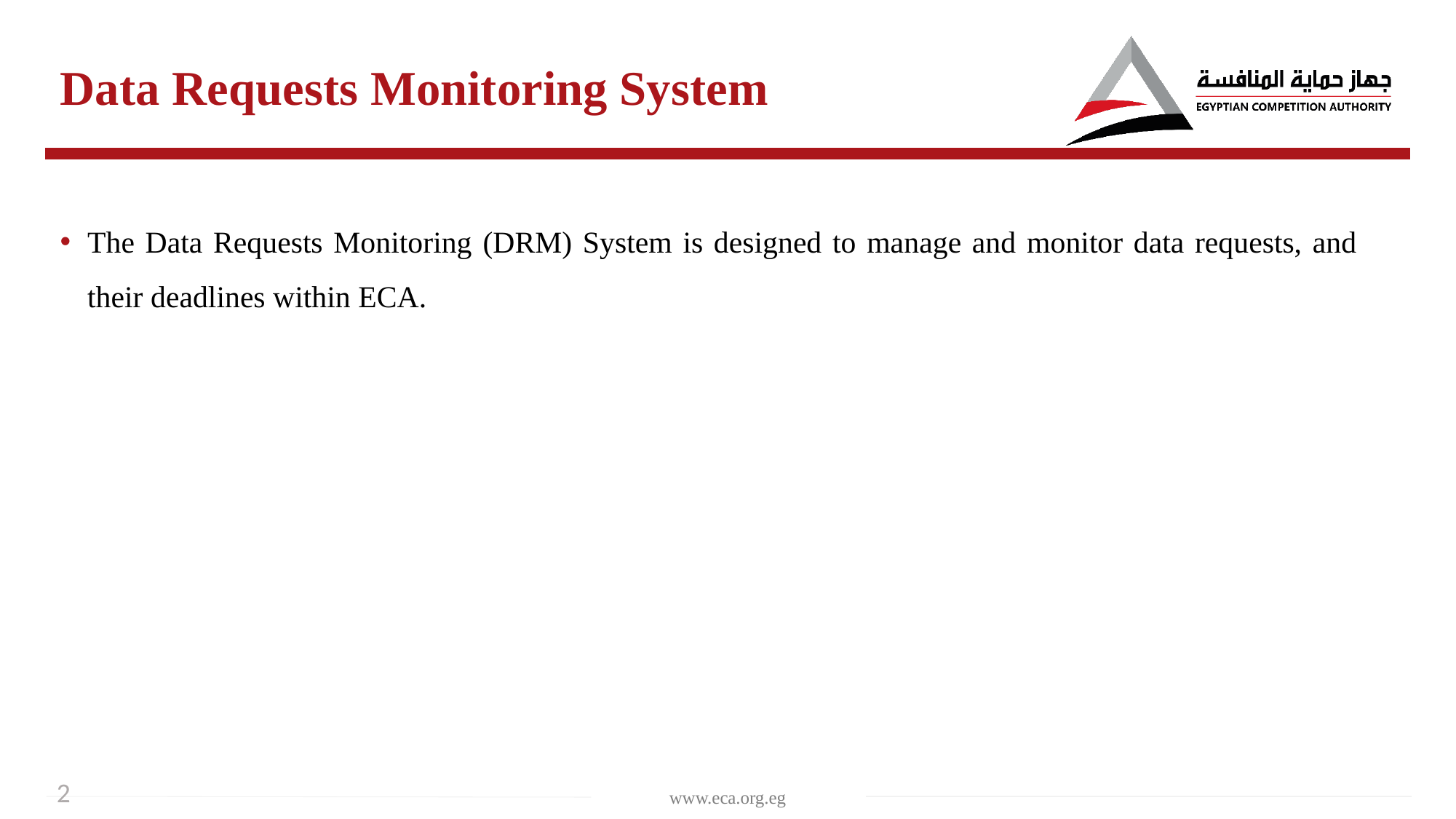

# Data Requests Monitoring System
The Data Requests Monitoring (DRM) System is designed to manage and monitor data requests, and their deadlines within ECA.
www.eca.org.eg